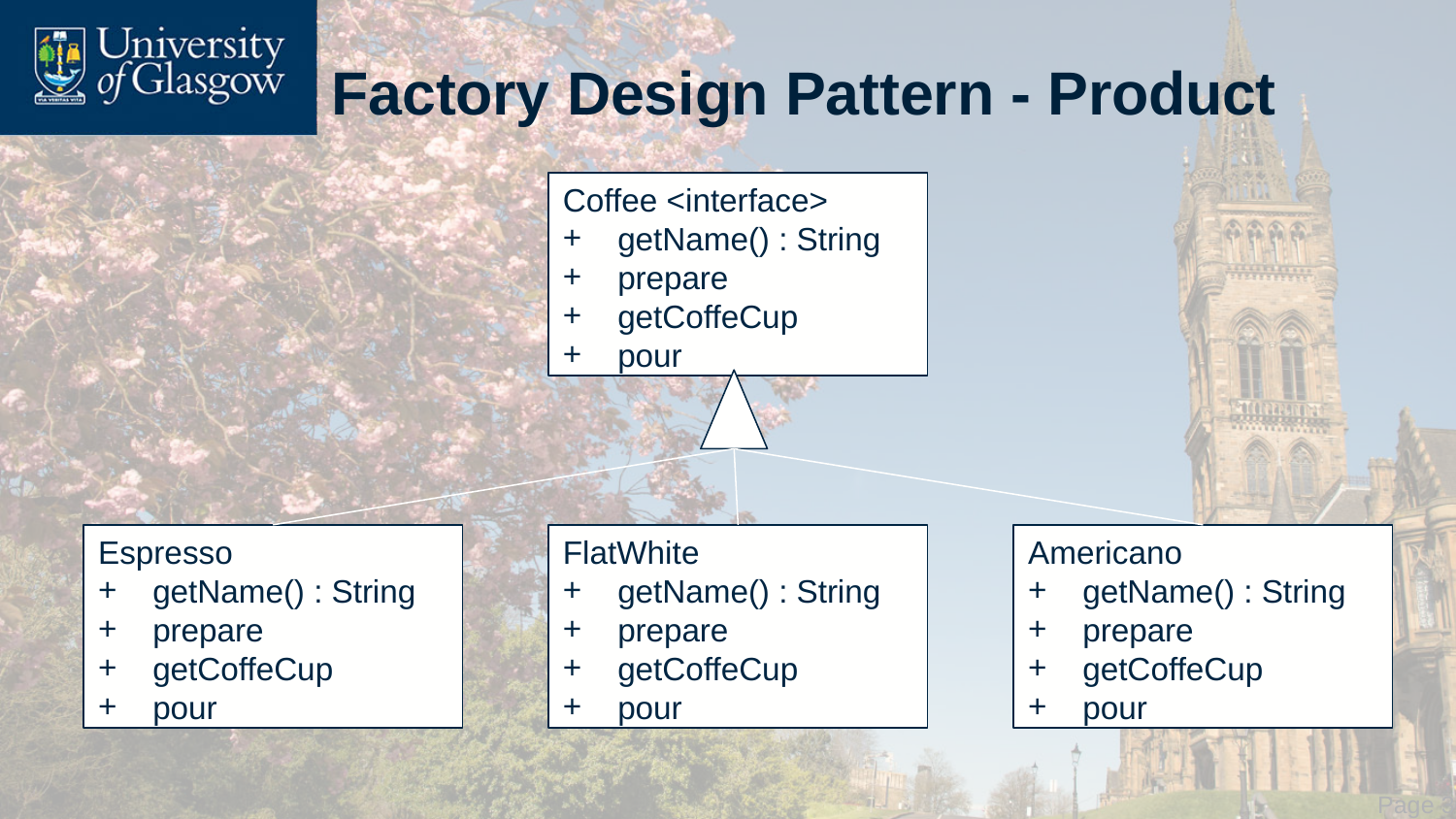

# Factory Design Pattern - Product
Coffee <interface>
getName() : String
prepare
getCoffeCup
pour

Espresso
getName() : String
prepare
getCoffeCup
pour

FlatWhite
getName() : String
prepare
getCoffeCup
pour

Americano
getName() : String
prepare
getCoffeCup
pour

 Page 30